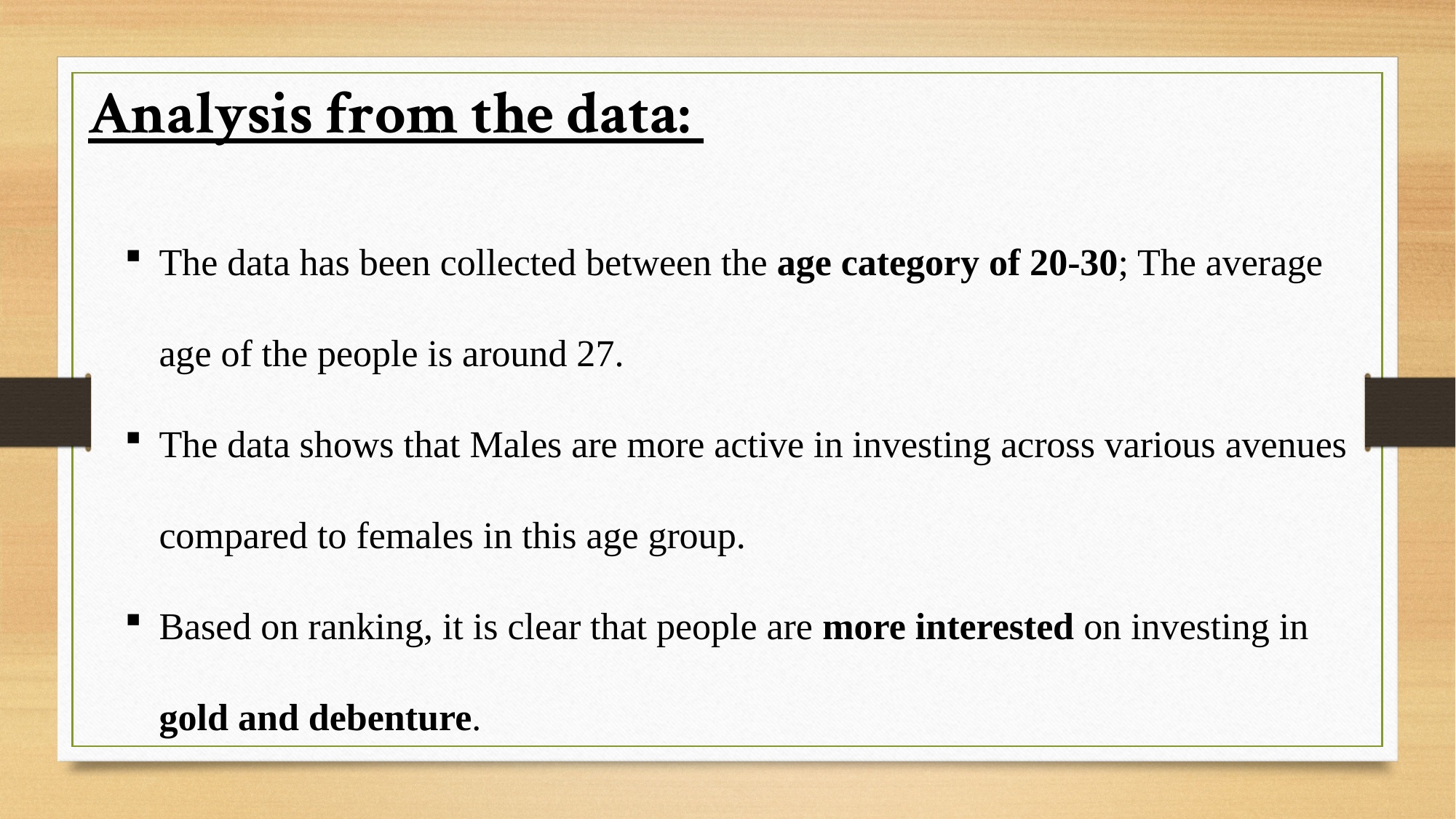

Analysis from the data:
The data has been collected between the age category of 20-30; The average age of the people is around 27.
The data shows that Males are more active in investing across various avenues compared to females in this age group.
Based on ranking, it is clear that people are more interested on investing in gold and debenture.